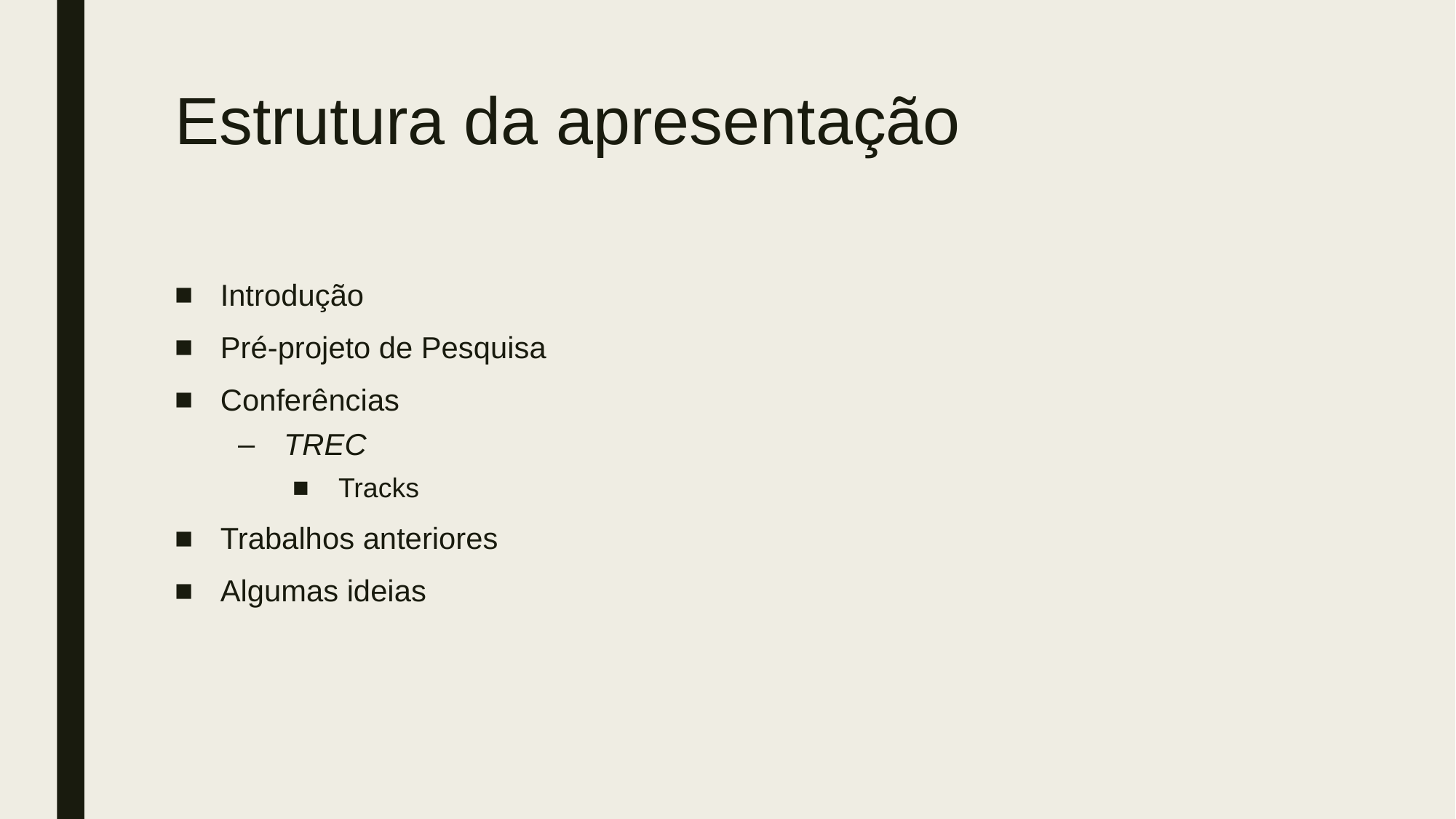

# Estrutura da apresentação
Introdução
Pré-projeto de Pesquisa
Conferências
TREC
Tracks
Trabalhos anteriores
Algumas ideias